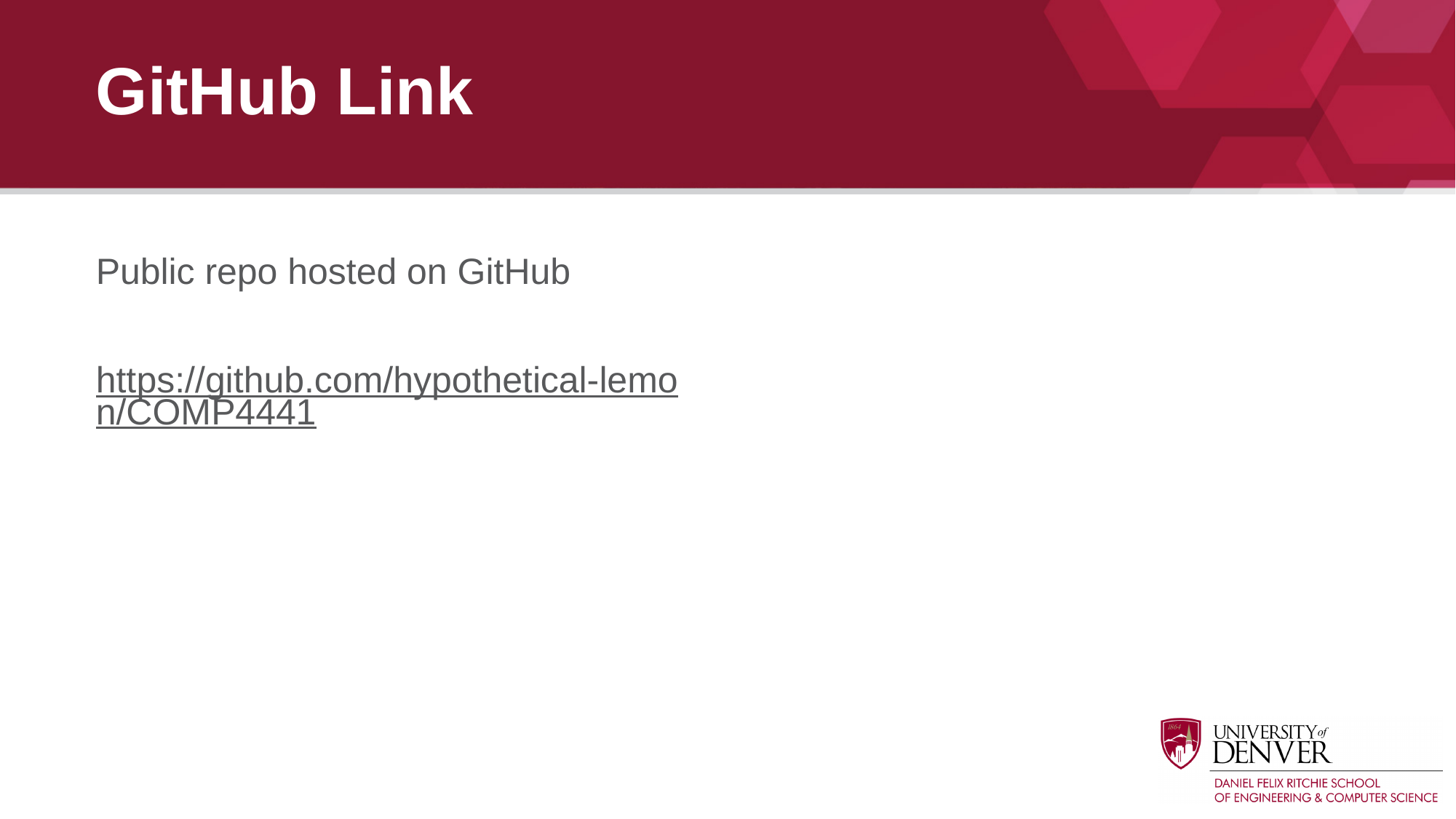

# GitHub Link
Public repo hosted on GitHub

https://github.com/hypothetical-lemon/COMP4441